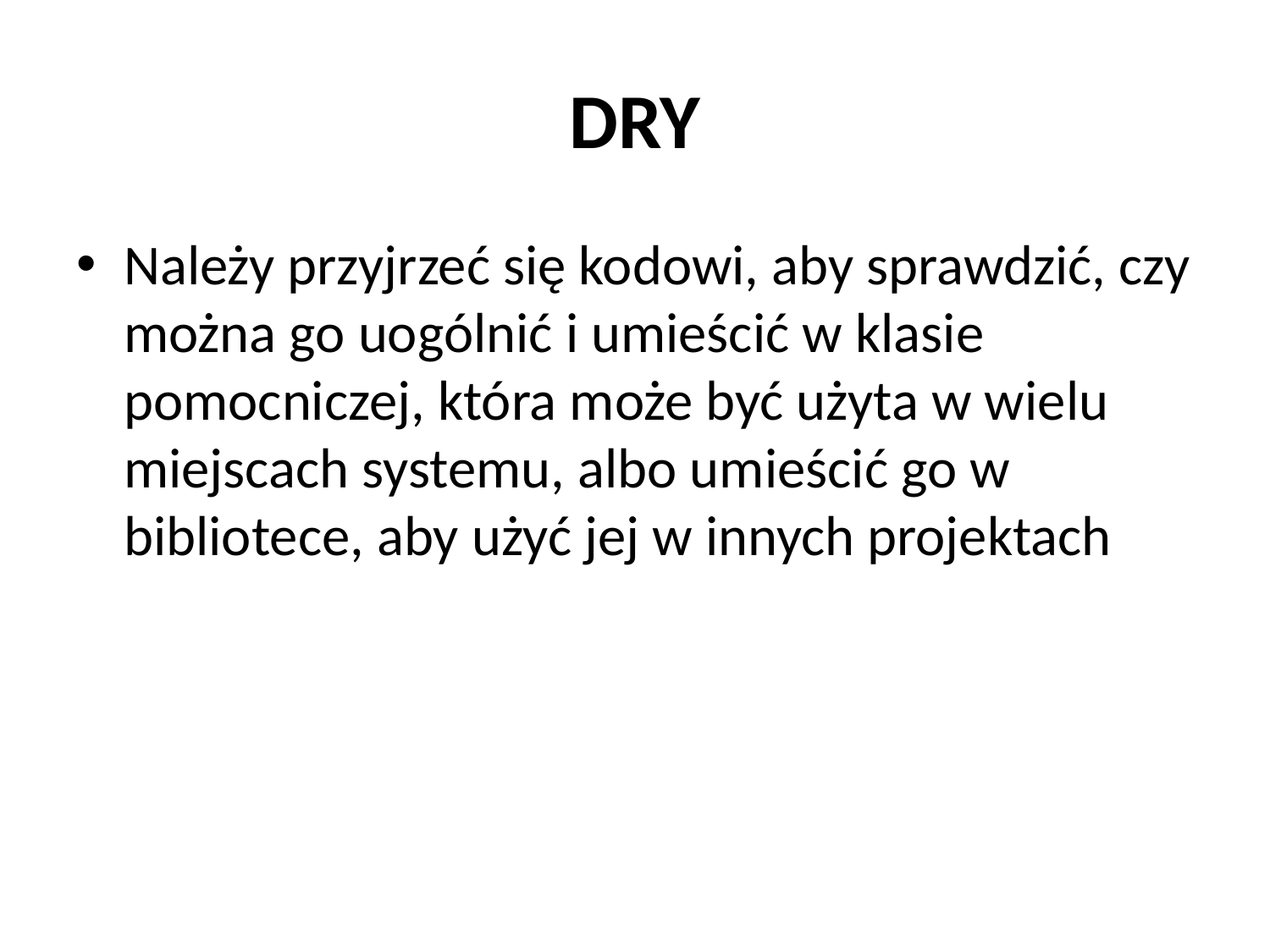

# DRY
Należy przyjrzeć się kodowi, aby sprawdzić, czy można go uogólnić i umieścić w klasie pomocniczej, która może być użyta w wielu miejscach systemu, albo umieścić go w bibliotece, aby użyć jej w innych projektach